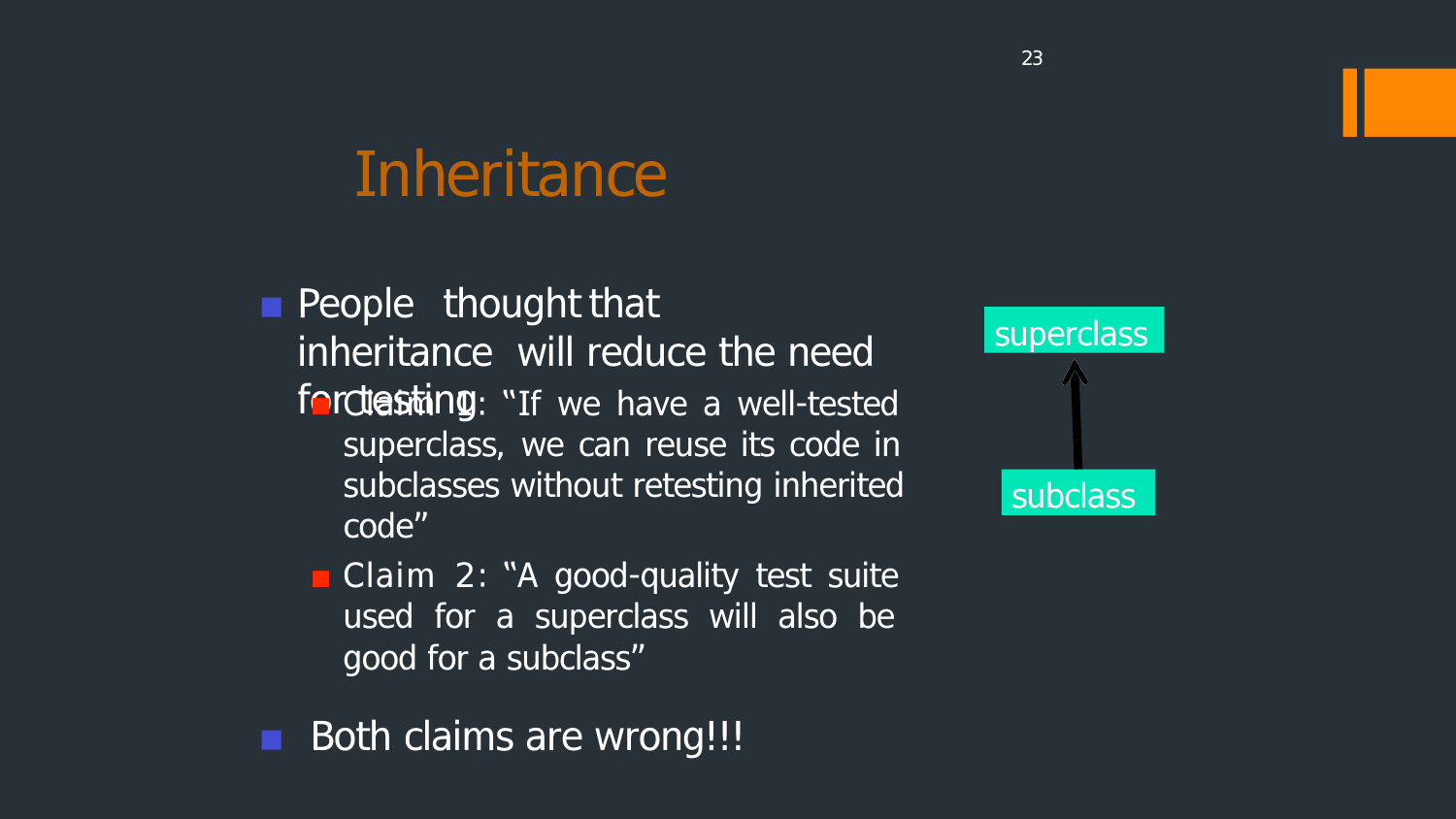

23
# Inheritance
People	thought	that	inheritance  will reduce the need for testing
superclass

Claim 1: “If we have a well-tested  superclass, we can reuse its code in  subclasses without retesting inherited  code”
Claim 2: “A good-quality test suite  used for a superclass will also be  good for a subclass”
Both claims are wrong!!!
subclass